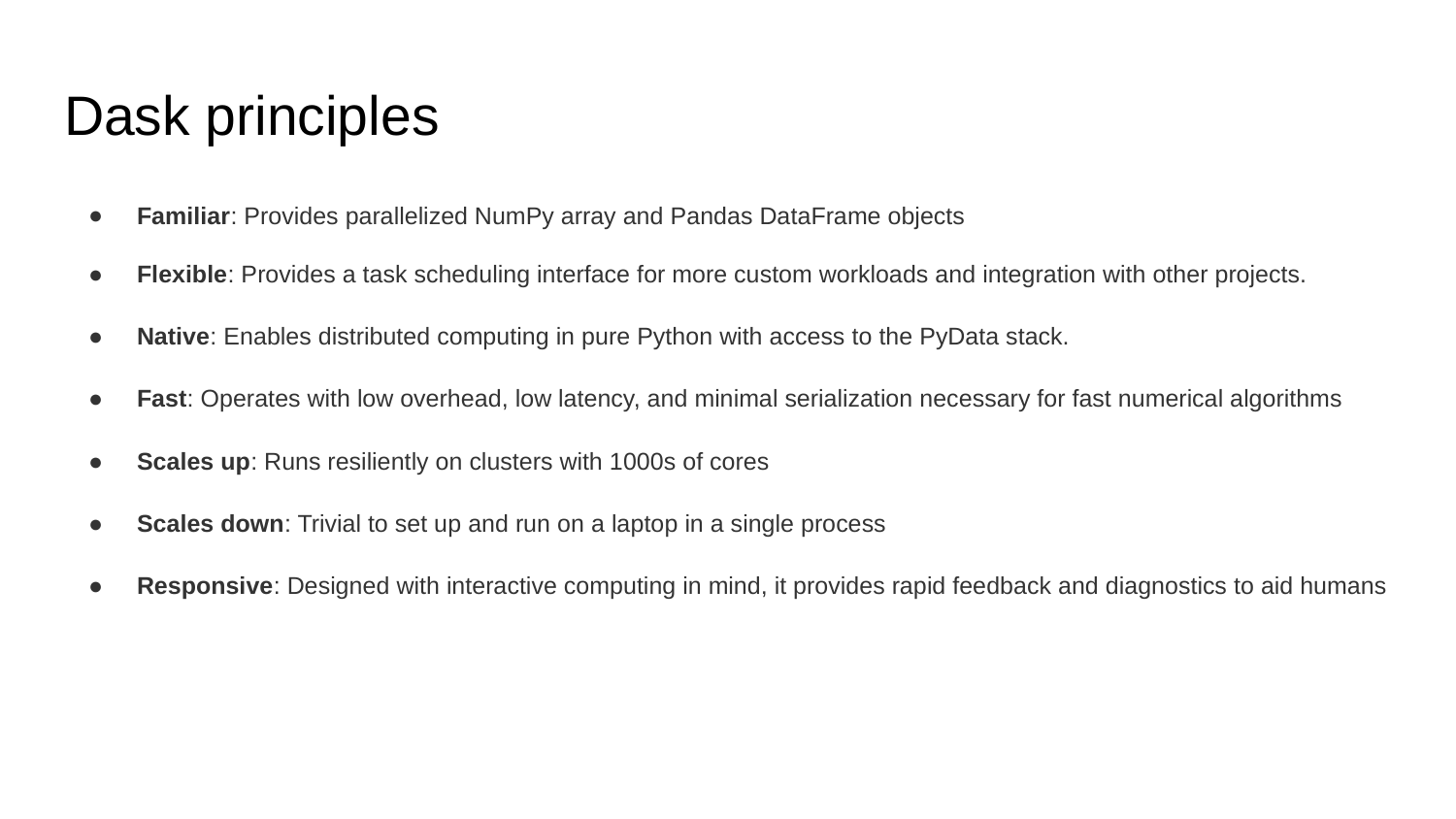

# Dask principles
Familiar: Provides parallelized NumPy array and Pandas DataFrame objects
Flexible: Provides a task scheduling interface for more custom workloads and integration with other projects.
Native: Enables distributed computing in pure Python with access to the PyData stack.
Fast: Operates with low overhead, low latency, and minimal serialization necessary for fast numerical algorithms
Scales up: Runs resiliently on clusters with 1000s of cores
Scales down: Trivial to set up and run on a laptop in a single process
Responsive: Designed with interactive computing in mind, it provides rapid feedback and diagnostics to aid humans